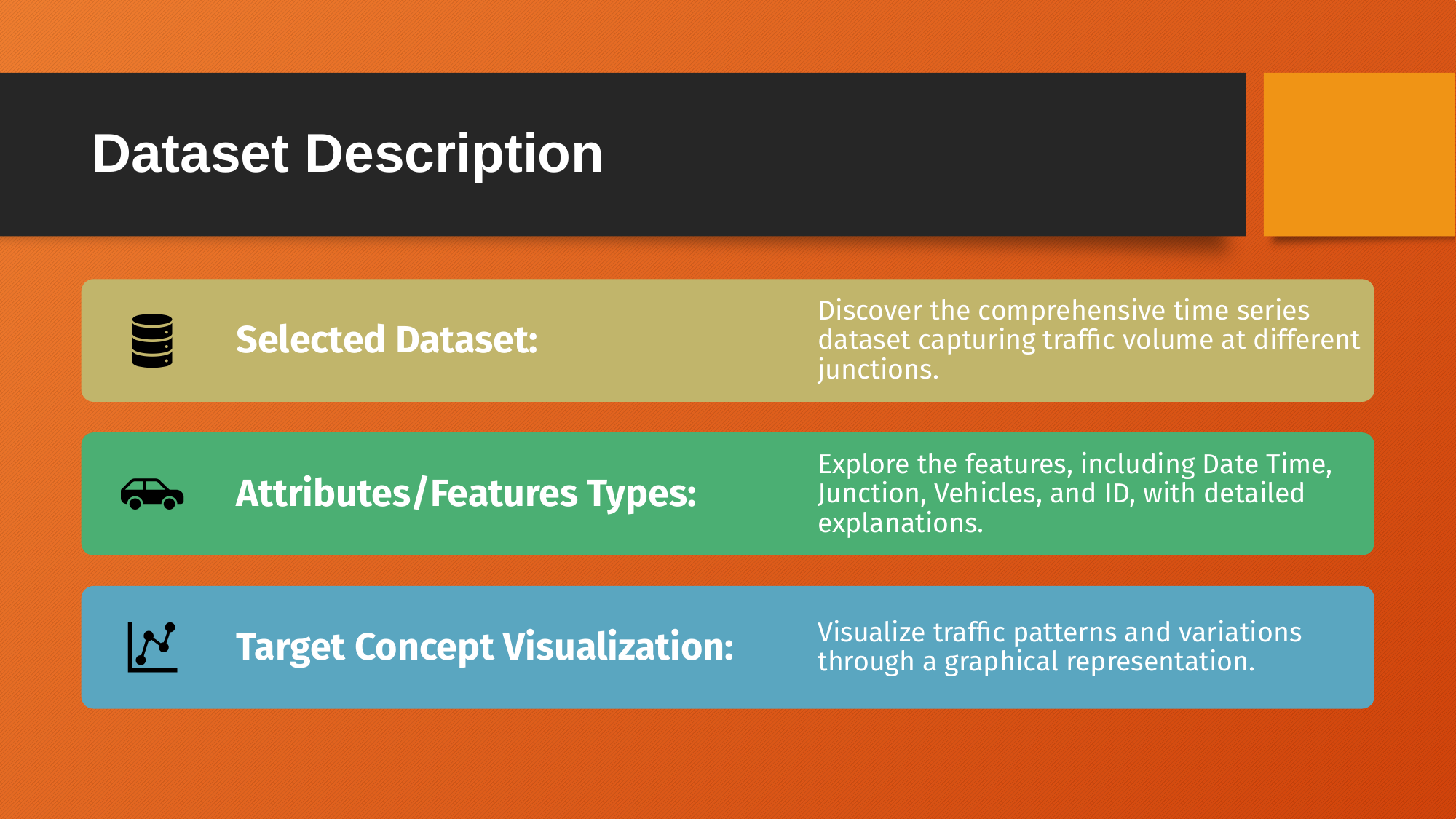

# Dataset Description
Selected Dataset:
Discover the comprehensive time series dataset capturing traffic volume at different junctions.
Attributes/Features Types:
Explore the features, including Date Time, Junction, Vehicles, and ID, with detailed explanations.
Target Concept Visualization:
Visualize traffic patterns and variations through a graphical representation.